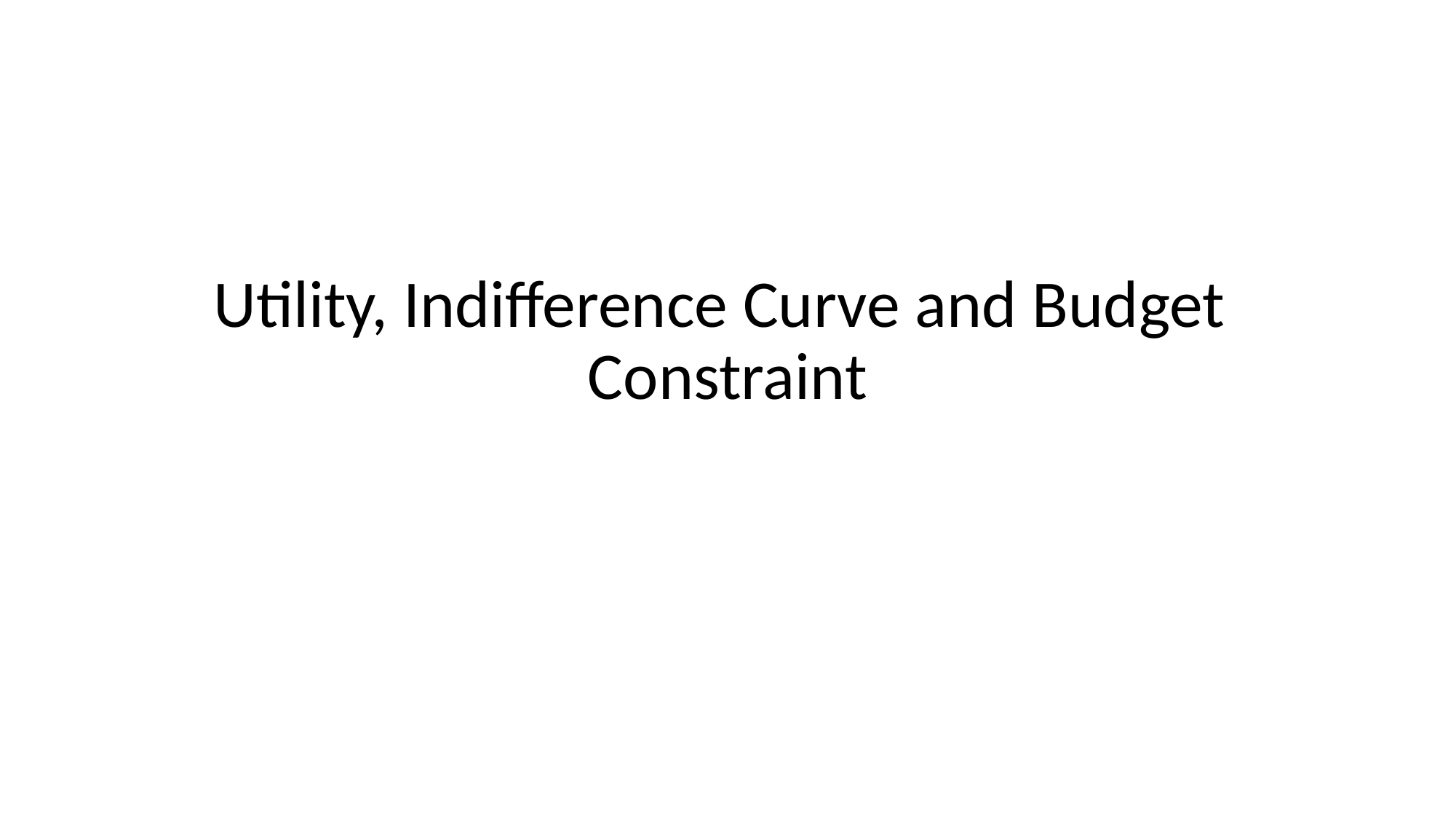

# Utility, Indifference Curve and Budget Constraint